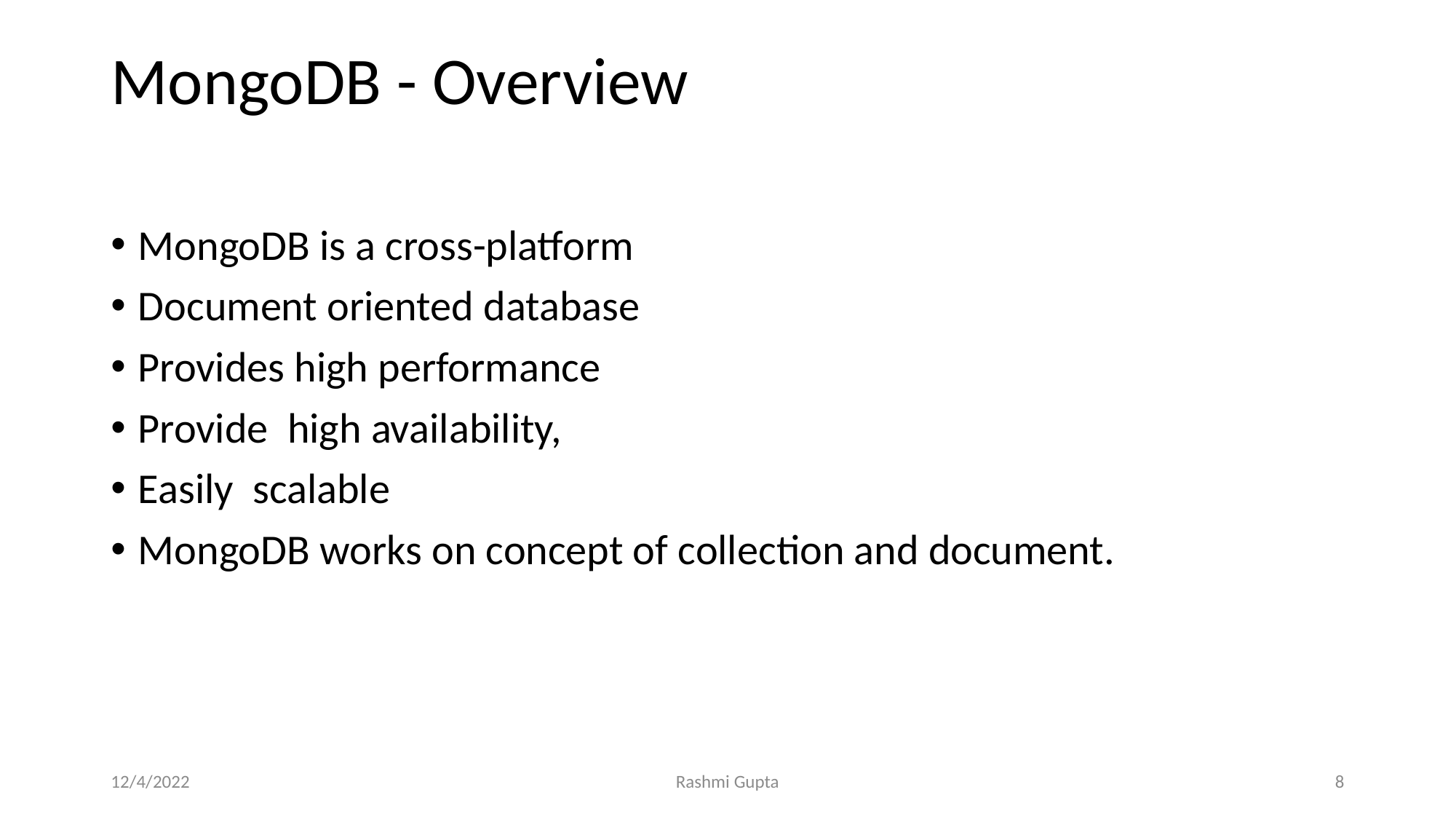

# MongoDB - Overview
MongoDB is a cross-platform
Document oriented database
Provides high performance
Provide  high availability,
Easily  scalable
MongoDB works on concept of collection and document.

12/4/2022
Rashmi Gupta
8